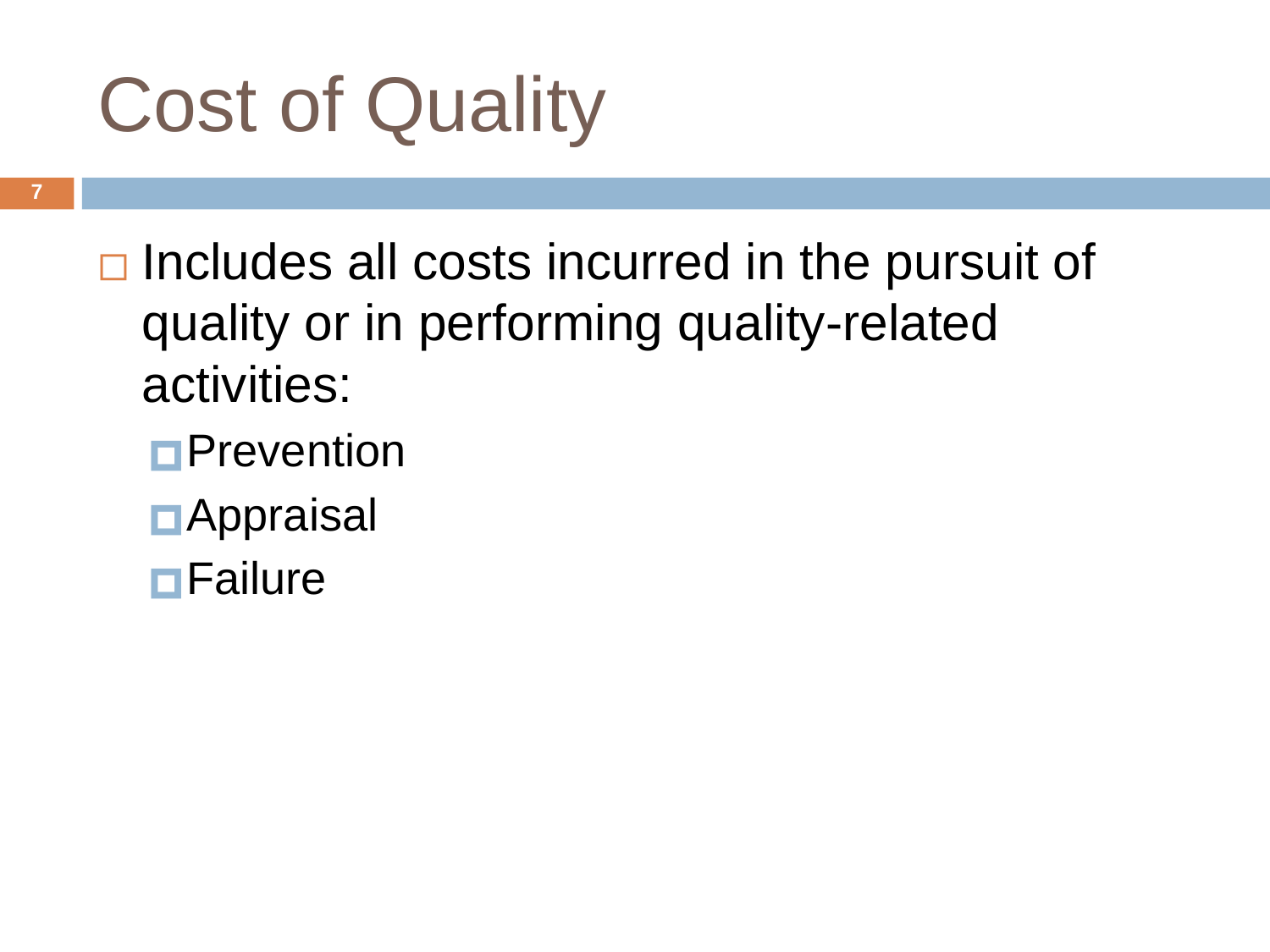

# Cost of Quality
7
Includes all costs incurred in the pursuit of quality or in performing quality-related activities:
Prevention
Appraisal
Failure